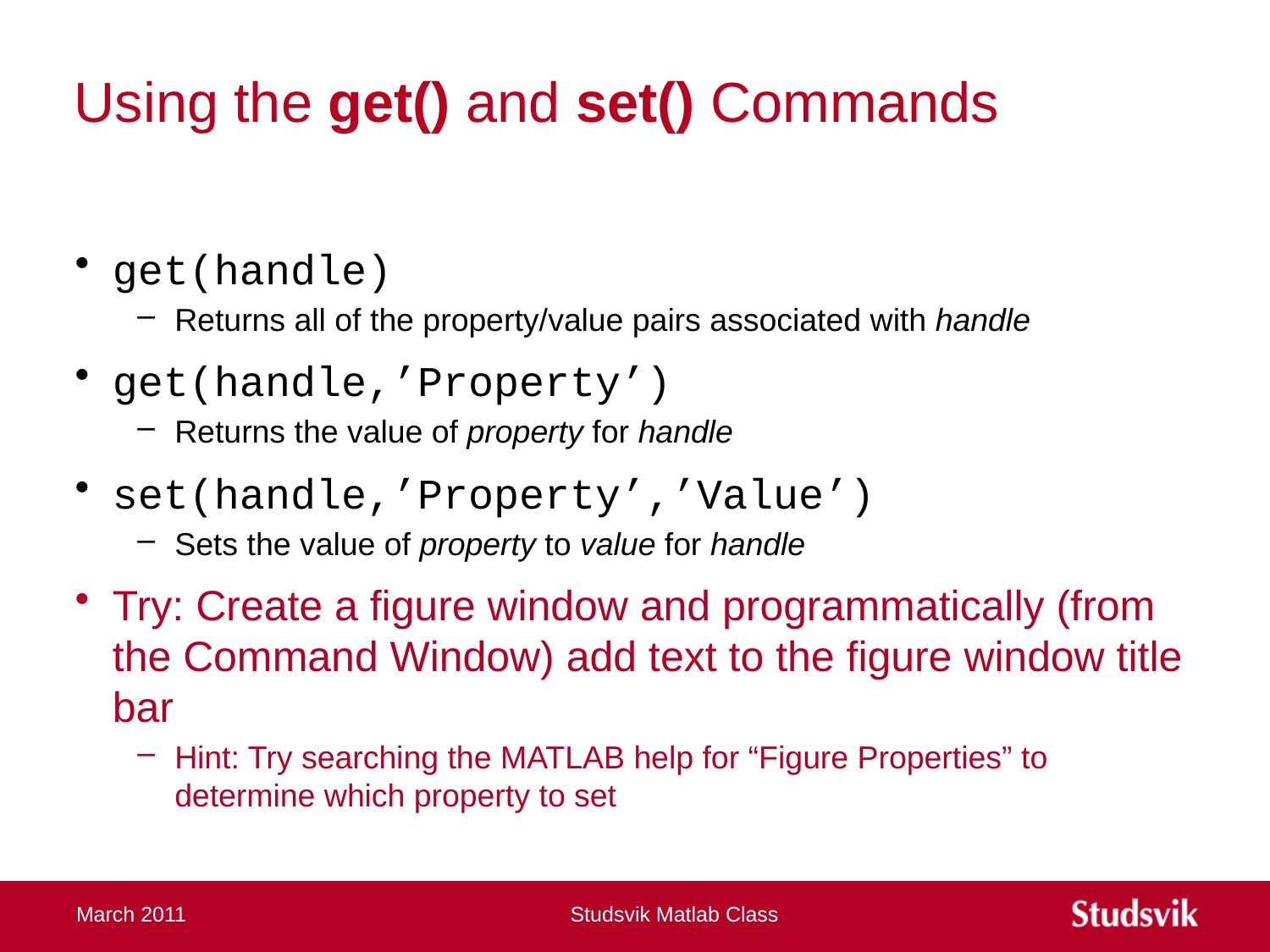

# Using the get() and set() Commands
get(handle)
Returns all of the property/value pairs associated with handle
get(handle,’Property’)
Returns the value of property for handle
set(handle,’Property’,’Value’)
Sets the value of property to value for handle
Try: Create a figure window and programmatically (from the Command Window) add text to the figure window title bar
Hint: Try searching the MATLAB help for “Figure Properties” to determine which property to set

March 2011
Studsvik Matlab Class